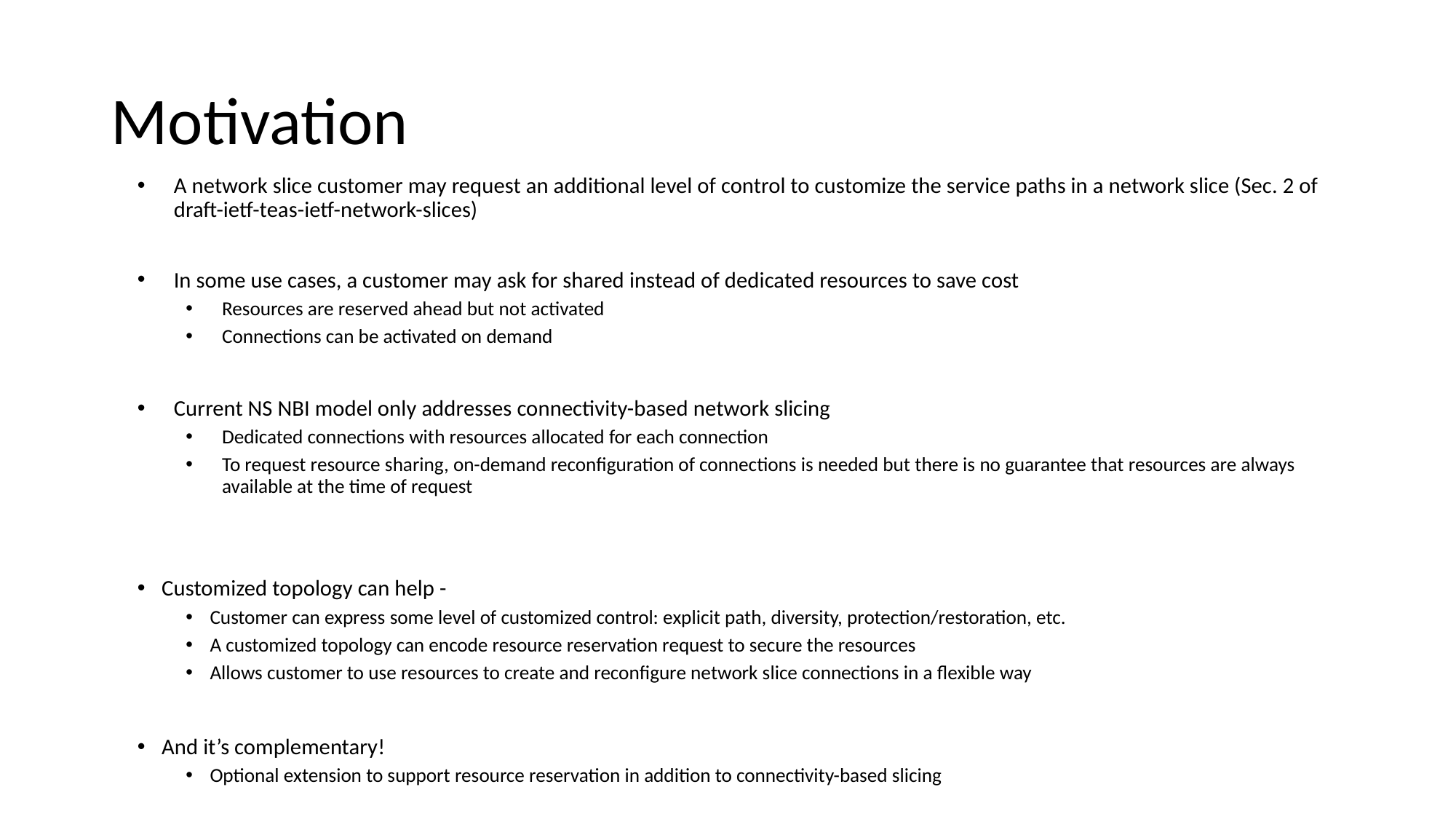

# Motivation
A network slice customer may request an additional level of control to customize the service paths in a network slice (Sec. 2 of draft-ietf-teas-ietf-network-slices)

In some use cases, a customer may ask for shared instead of dedicated resources to save cost
Resources are reserved ahead but not activated
Connections can be activated on demand

Current NS NBI model only addresses connectivity-based network slicing
Dedicated connections with resources allocated for each connection
To request resource sharing, on-demand reconfiguration of connections is needed but there is no guarantee that resources are always available at the time of request

Customized topology can help -
Customer can express some level of customized control: explicit path, diversity, protection/restoration, etc.
A customized topology can encode resource reservation request to secure the resources
Allows customer to use resources to create and reconfigure network slice connections in a flexible way

And it’s complementary!
Optional extension to support resource reservation in addition to connectivity-based slicing